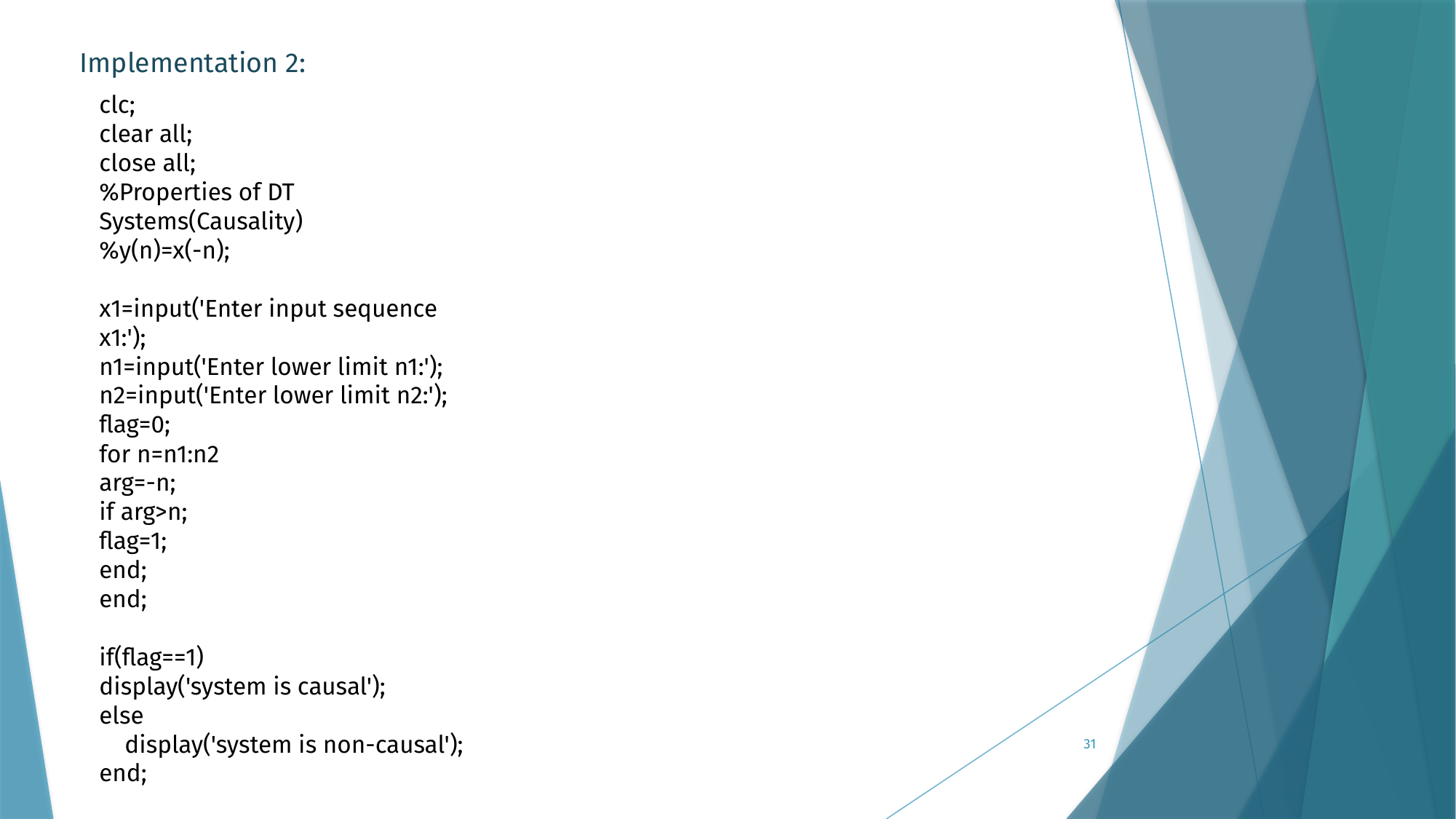

Implementation 2:
clc;
clear all;
close all;
%Properties of DT Systems(Causality)
%y(n)=x(-n);

x1=input('Enter input sequence x1:');
n1=input('Enter lower limit n1:');
n2=input('Enter lower limit n2:');
flag=0;
for n=n1:n2
arg=-n;
if arg>n;
flag=1;
end;
end;

if(flag==1)
display('system is causal');
else
    display('system is non-causal');
end;

31